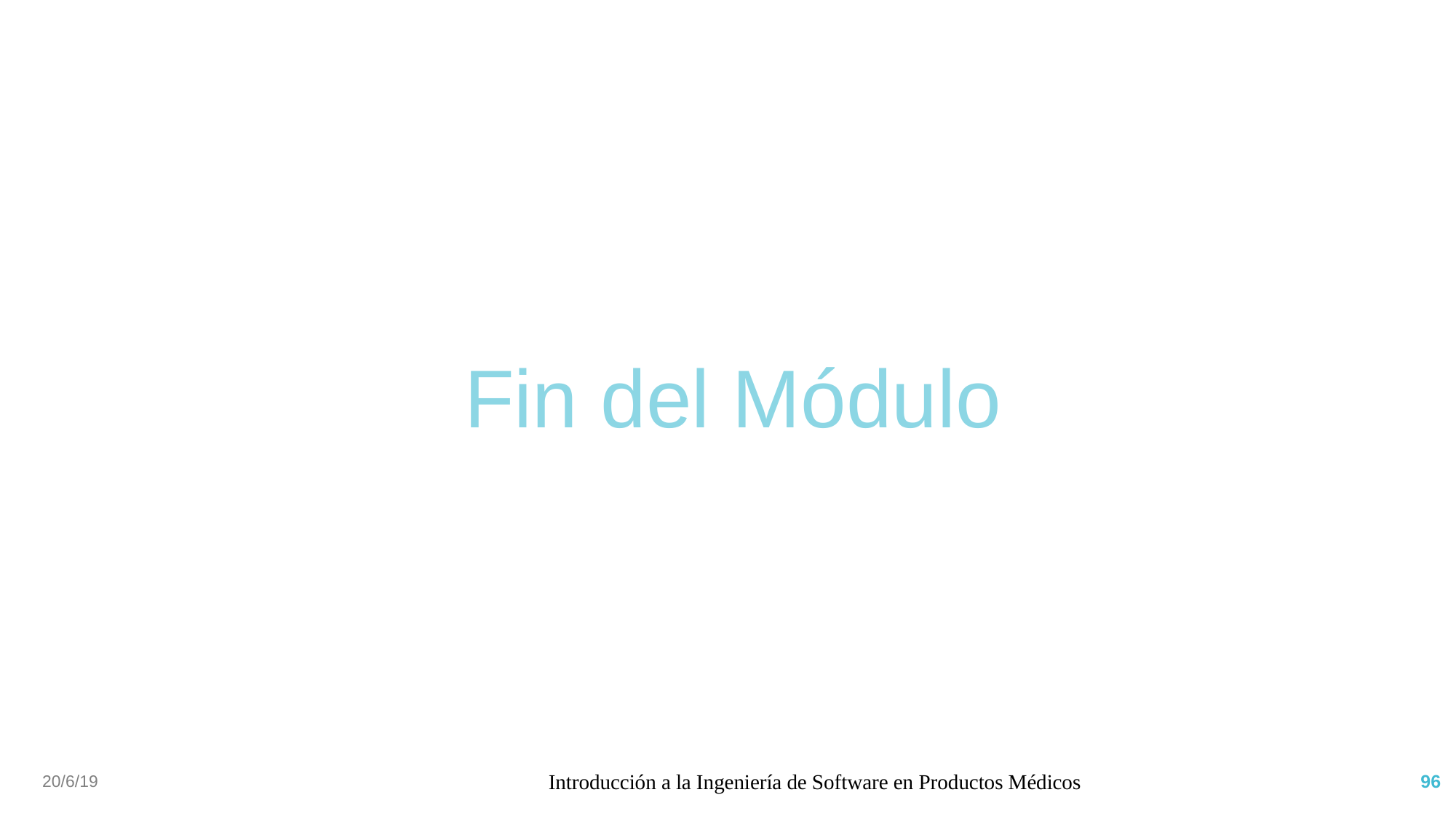

Fin del Módulo
20/6/19
Introducción a la Ingeniería de Software en Productos Médicos
96